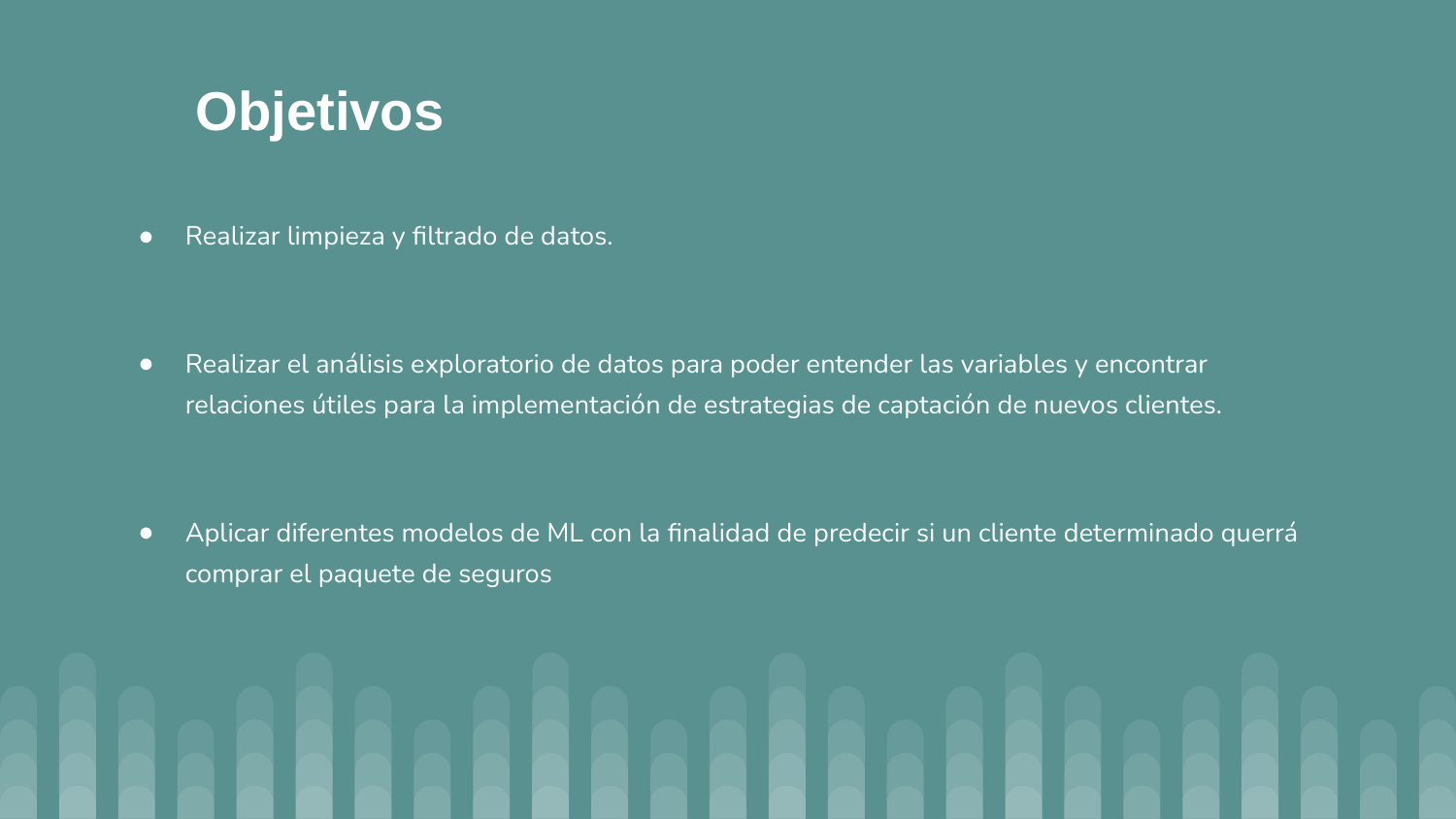

# Objetivos
Realizar limpieza y filtrado de datos.

Realizar el análisis exploratorio de datos para poder entender las variables y encontrar relaciones útiles para la implementación de estrategias de captación de nuevos clientes.

Aplicar diferentes modelos de ML con la finalidad de predecir si un cliente determinado querrá comprar el paquete de seguros